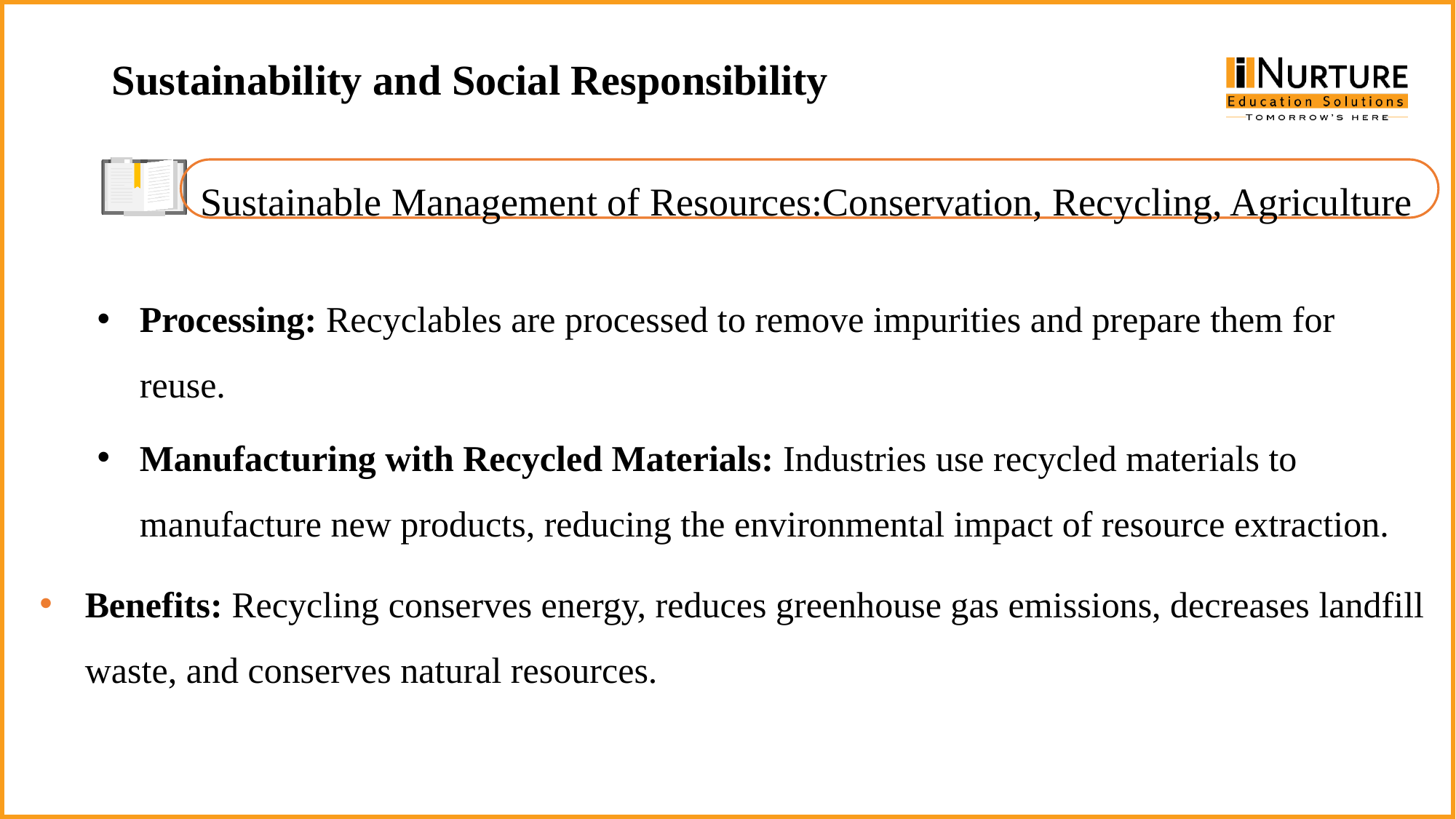

Sustainability and Social Responsibility
Sustainable Management of Resources:Conservation, Recycling, Agriculture

Processing: Recyclables are processed to remove impurities and prepare them for reuse.
Manufacturing with Recycled Materials: Industries use recycled materials to manufacture new products, reducing the environmental impact of resource extraction.
Benefits: Recycling conserves energy, reduces greenhouse gas emissions, decreases landfill waste, and conserves natural resources.